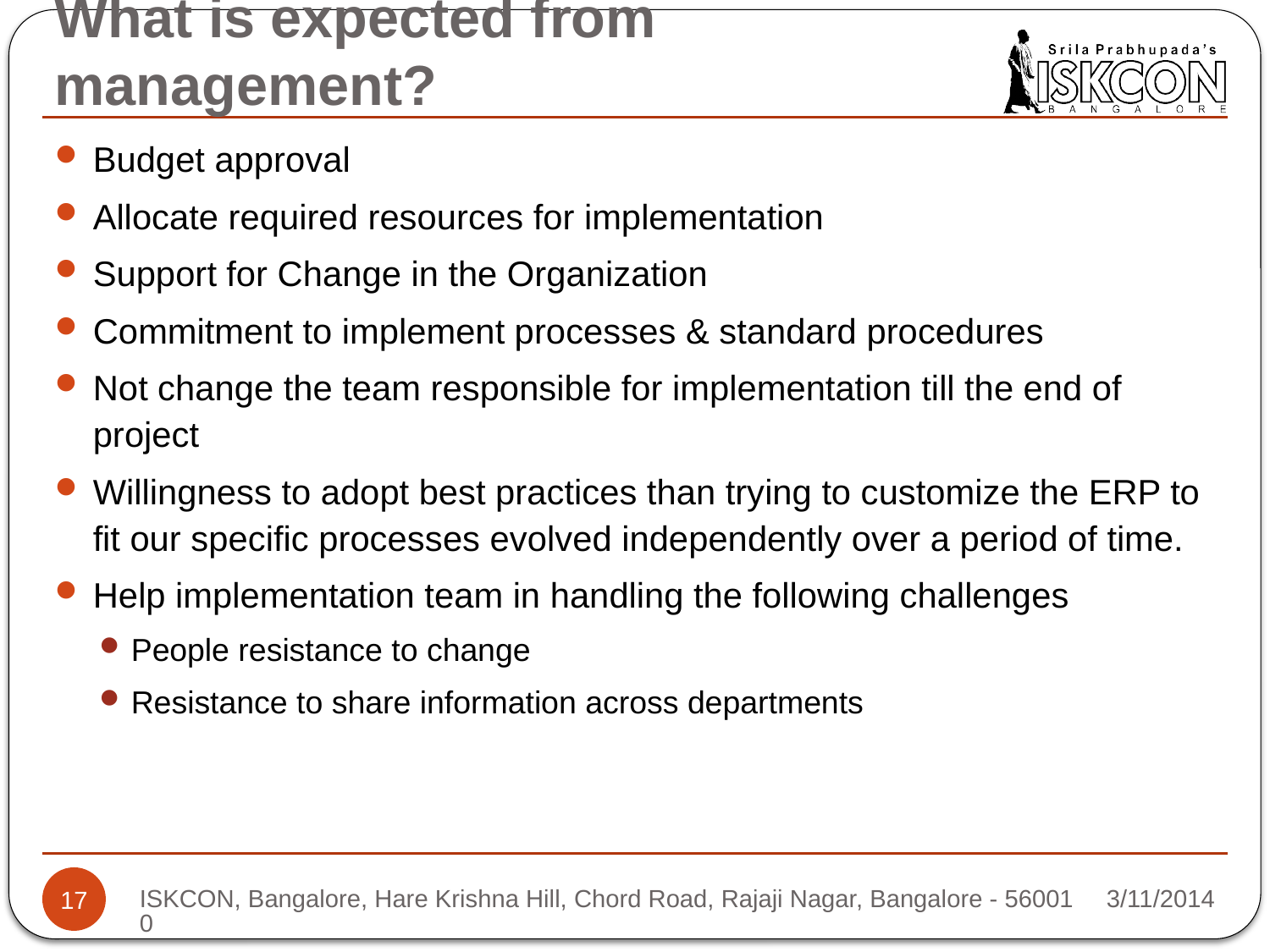

# What is expected from management?
Budget approval
Allocate required resources for implementation
Support for Change in the Organization
Commitment to implement processes & standard procedures
Not change the team responsible for implementation till the end of project
Willingness to adopt best practices than trying to customize the ERP to fit our specific processes evolved independently over a period of time.
Help implementation team in handling the following challenges
People resistance to change
Resistance to share information across departments

3/11/2014
ISKCON, Bangalore, Hare Krishna Hill, Chord Road, Rajaji Nagar, Bangalore - 560010
17